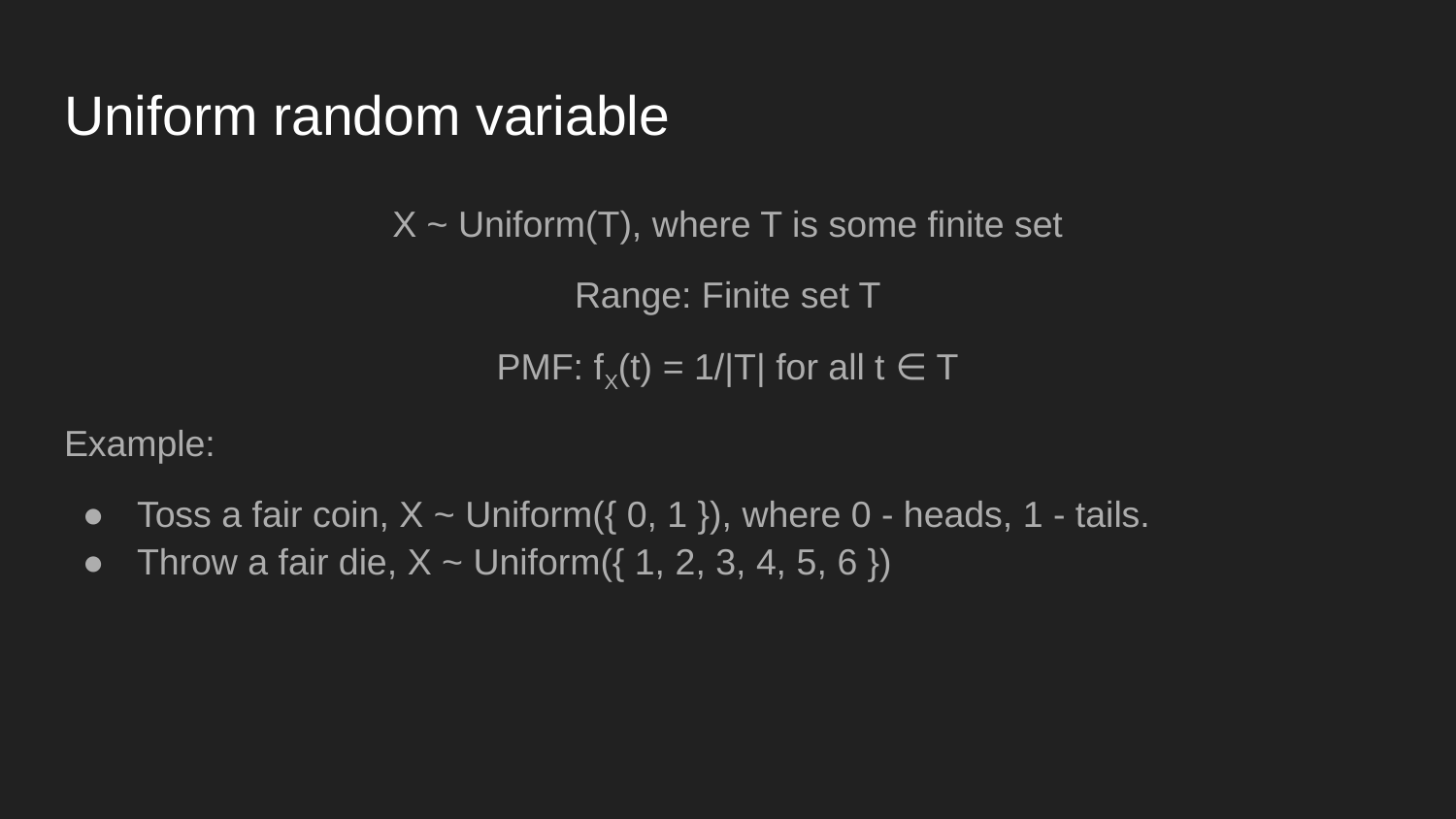

# Uniform random variable
X ~ Uniform(T), where T is some finite set
Range: Finite set T
PMF: fX(t) = 1/|T| for all t ∈ T
Example:
Toss a fair coin, X ~ Uniform({ 0, 1 }), where 0 - heads, 1 - tails.
Throw a fair die, X ~ Uniform({ 1, 2, 3, 4, 5, 6 })